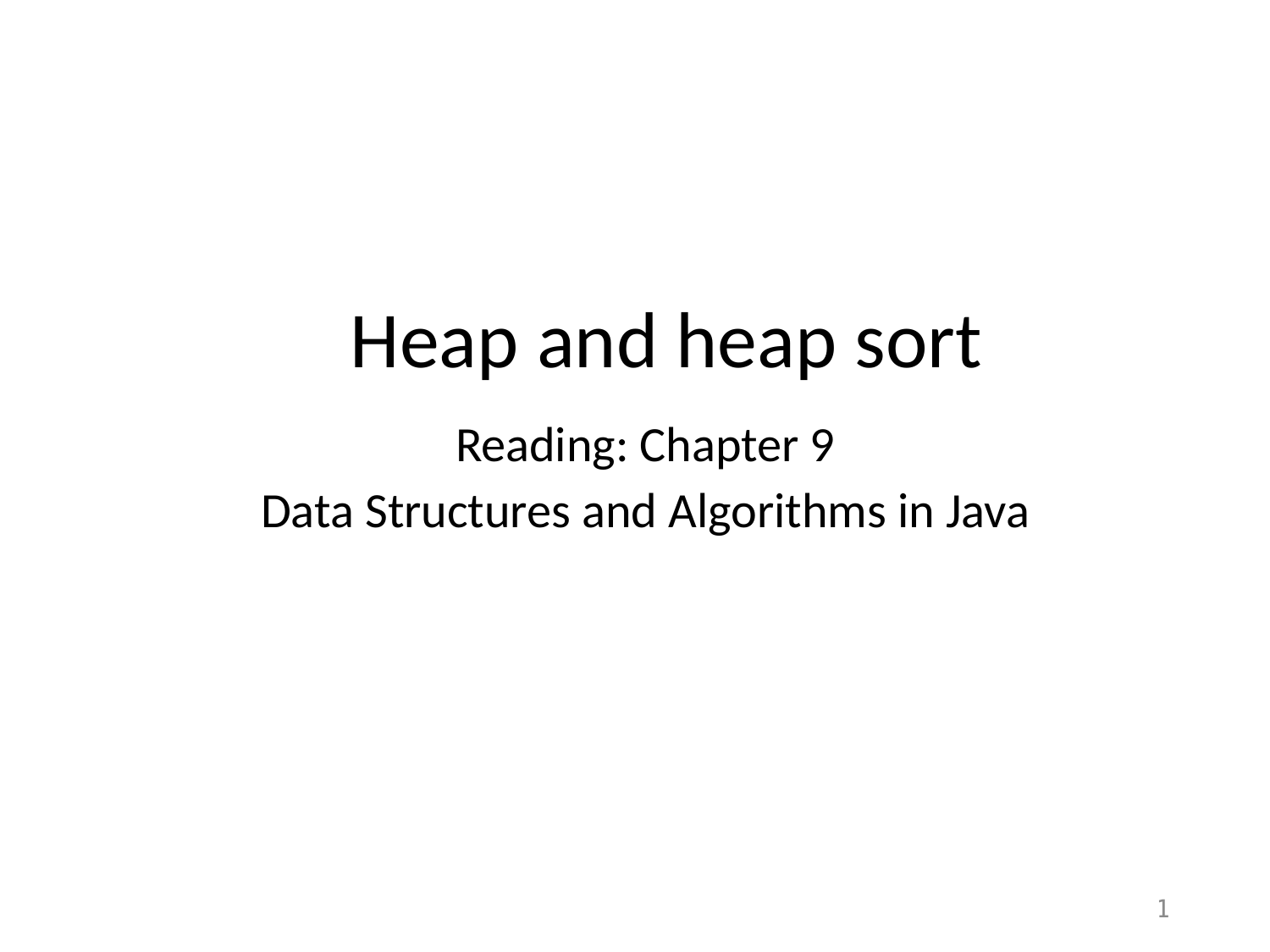

# Heap and heap sort
Reading: Chapter 9
Data Structures and Algorithms in Java

1